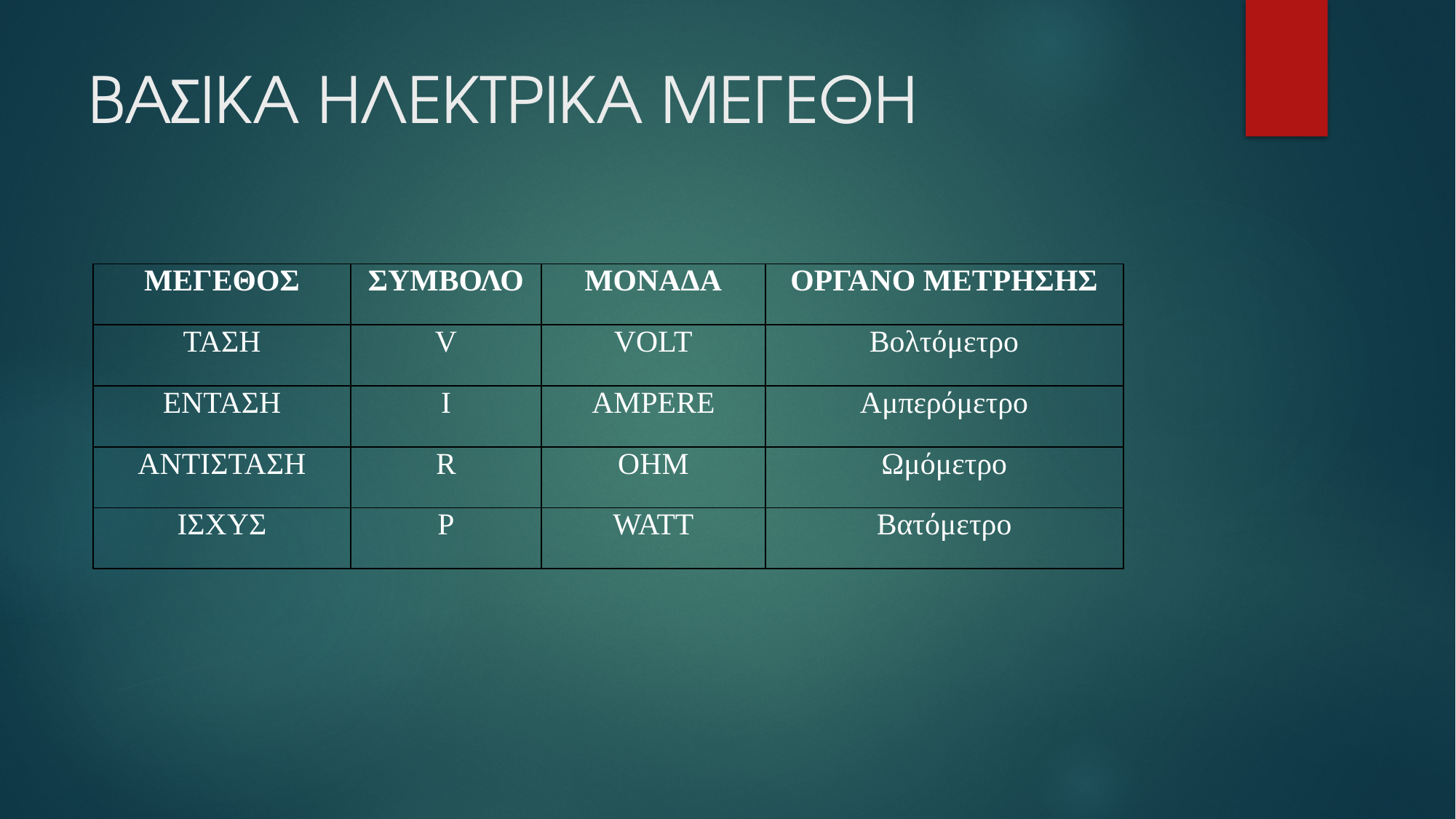

# ΒΑΣΙΚΑ ΗΛΕΚΤΡΙΚΑ ΜΕΓΕΘΗ

| ΜΕΓΕΘΟΣ | ΣΥΜΒΟΛΟ | ΜΟΝΑΔΑ | ΟΡΓΑΝΟ ΜΕΤΡΗΣΗΣ |
| --- | --- | --- | --- |
| ΤΑΣΗ | V | VOLT | Βολτόμετρο |
| ΕΝΤΑΣΗ | I | AMPERE | Αμπερόμετρο |
| ΑΝΤΙΣΤΑΣΗ | R | OHM | Ωμόμετρο |
| ΙΣΧΥΣ | P | WATT | Βατόμετρο |